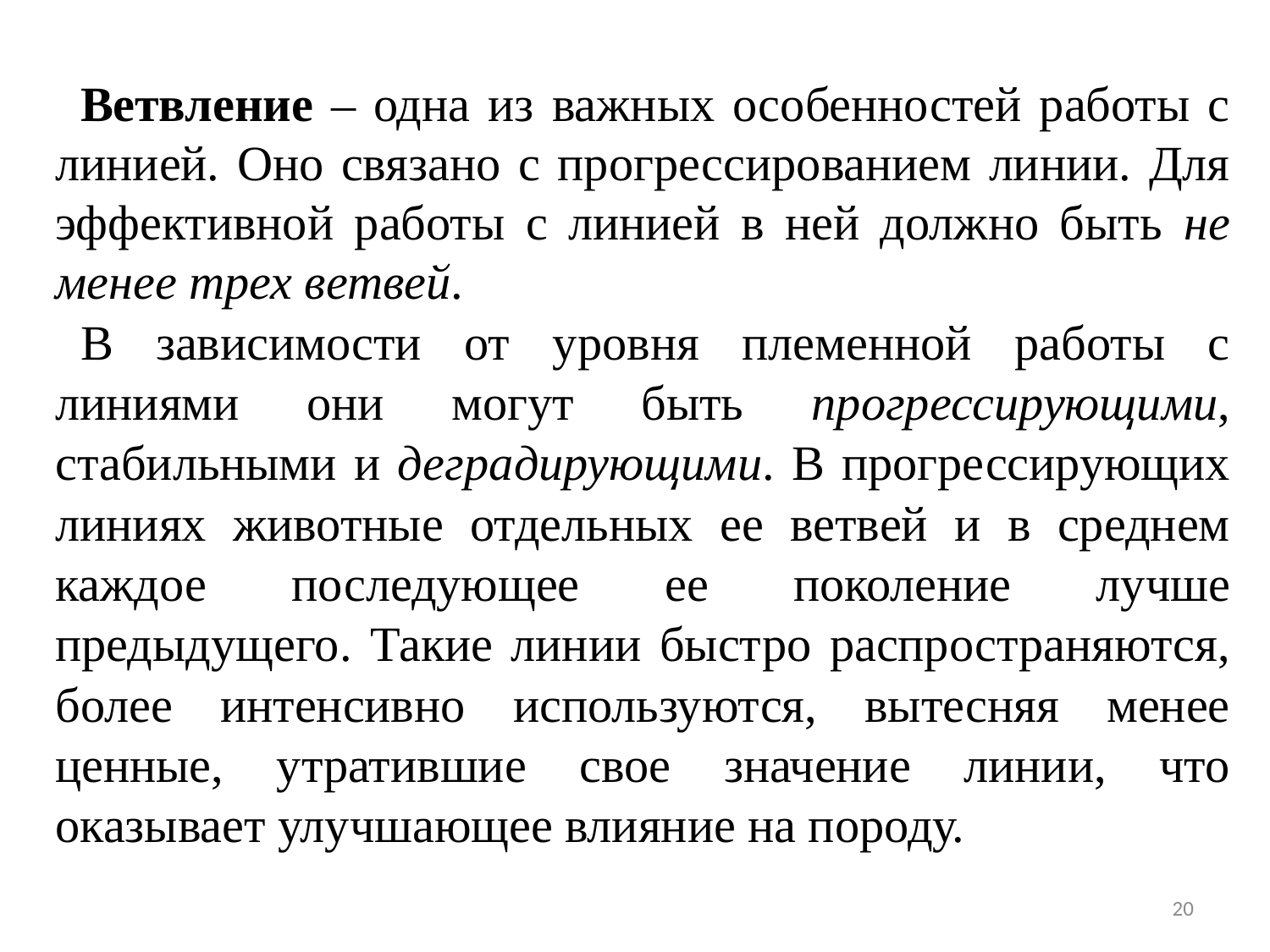

Ветвление – одна из важных особенностей работы с линией. Оно связано с прогрессированием линии. Для эффективной работы с линией в ней должно быть не менее трех ветвей.
В зависимости от уровня племенной работы с линиями они могут быть прогрессирующими, стабильными и деградирующими. В прогрессирующих линиях животные отдельных ее ветвей и в среднем каждое последующее ее поколение лучше предыдущего. Такие линии быстро распространяются, более интенсивно используются, вытесняя менее ценные, утратившие свое значение линии, что оказывает улучшающее влияние на породу.
20